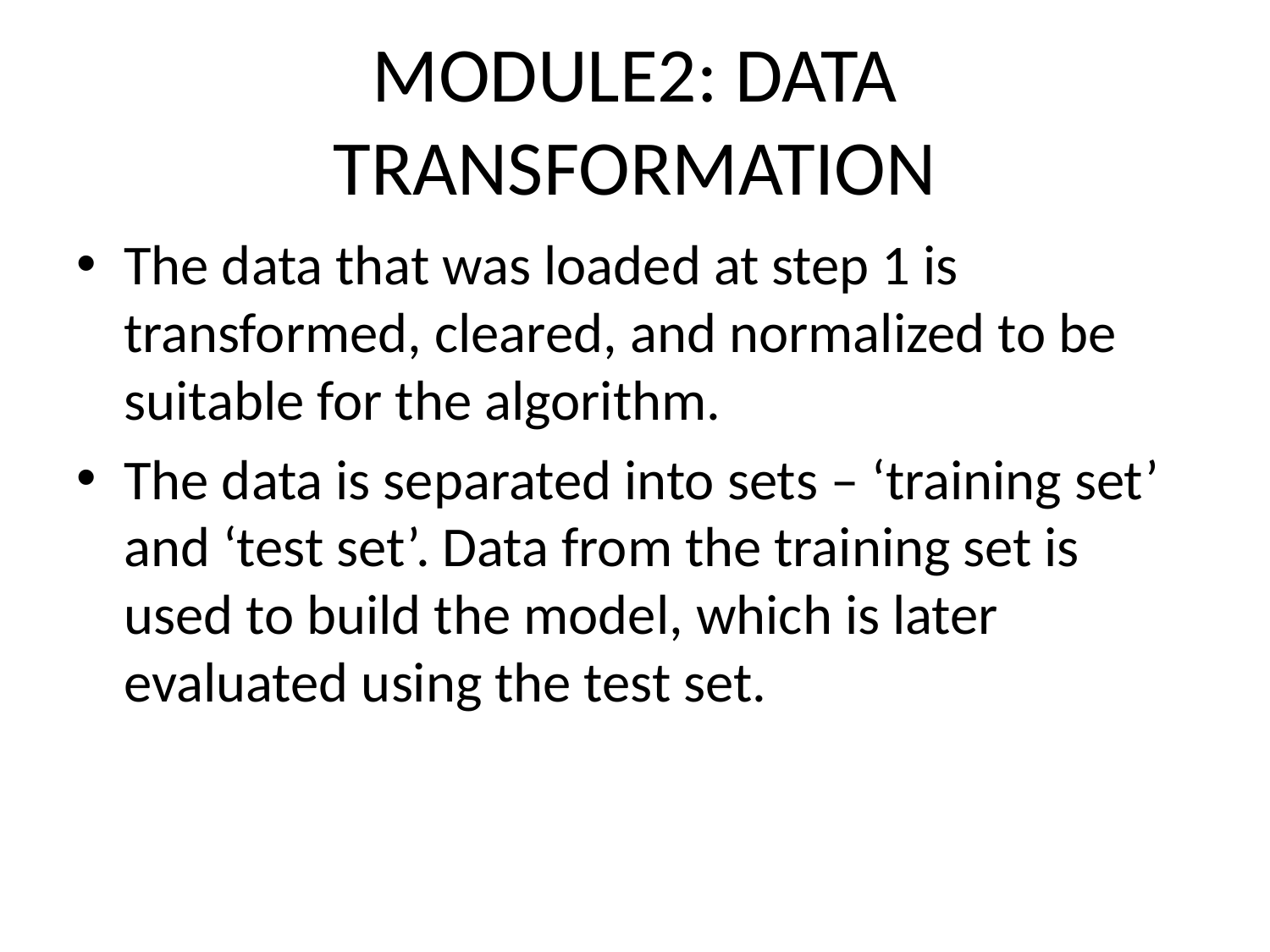

# MODULE2: DATA TRANSFORMATION
The data that was loaded at step 1 is transformed, cleared, and normalized to be suitable for the algorithm.
The data is separated into sets – ‘training set’ and ‘test set’. Data from the training set is used to build the model, which is later evaluated using the test set.